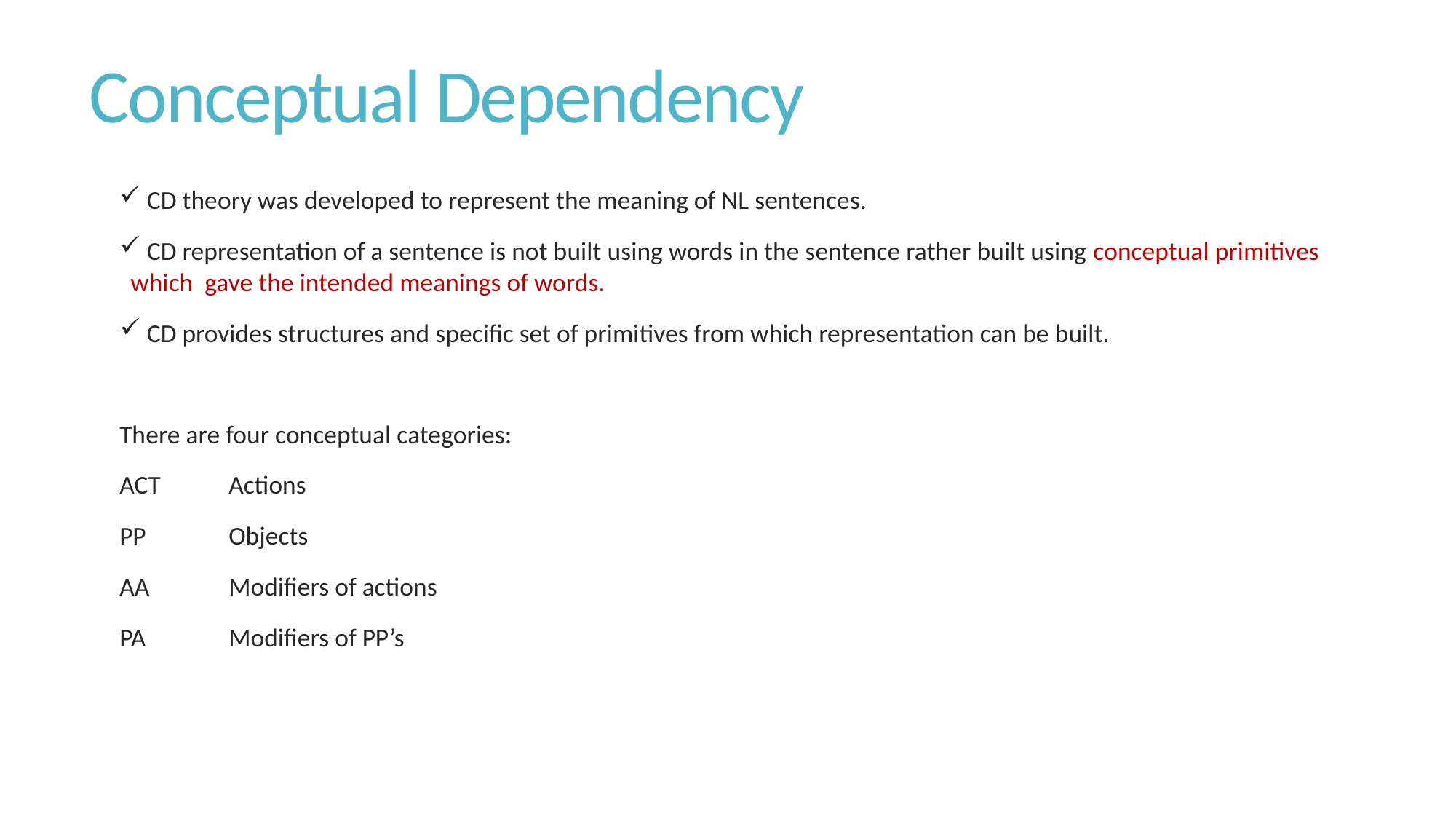

# Conceptual Dependency
 CD theory was developed to represent the meaning of NL sentences.
 CD representation of a sentence is not built using words in the sentence rather built using conceptual primitives which  gave the intended meanings of words.
 CD provides structures and specific set of primitives from which representation can be built.

There are four conceptual categories:
ACT 	Actions
PP	Objects
AA	Modifiers of actions
PA	Modifiers of PP’s